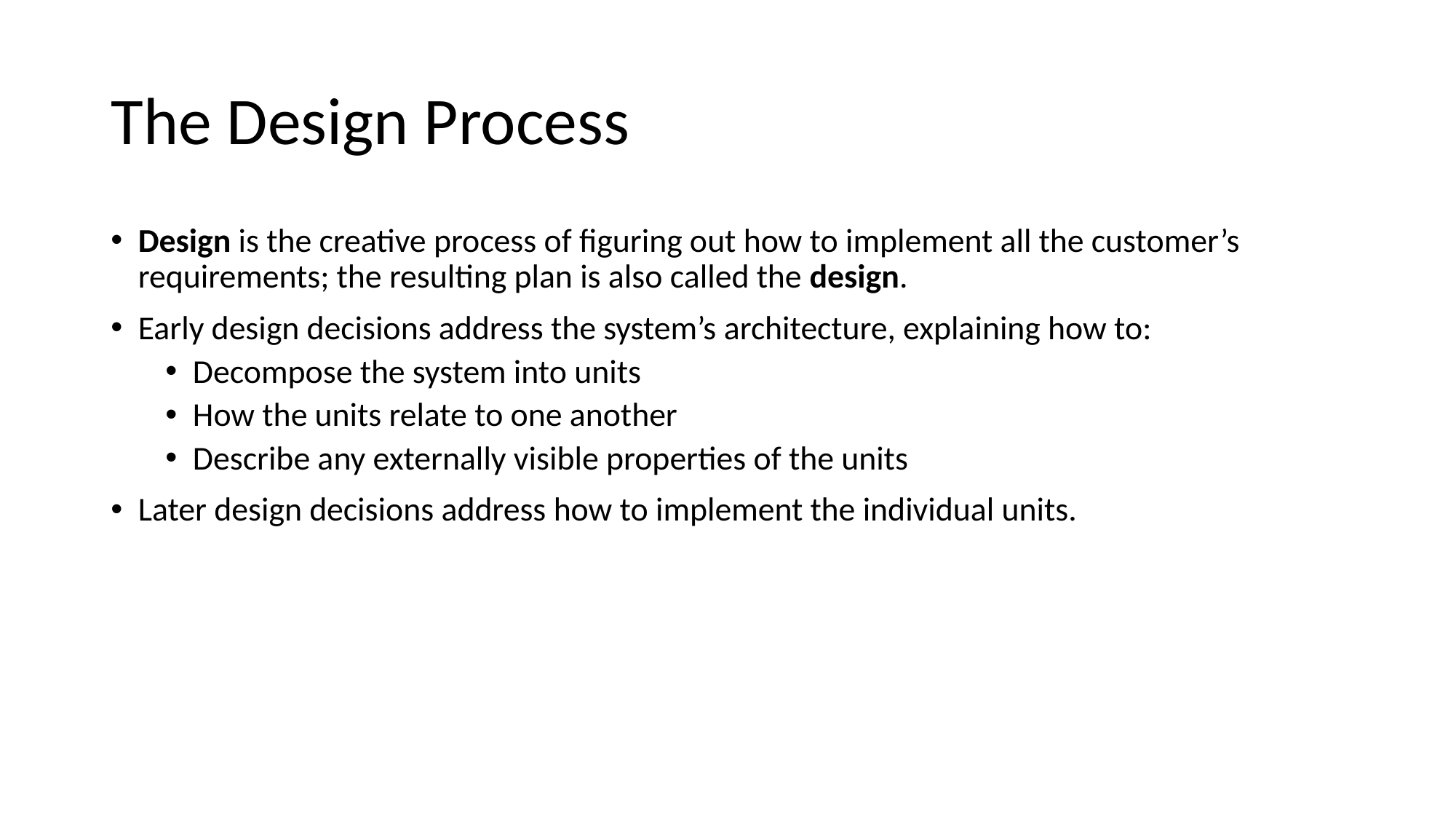

# The Design Process
Design is the creative process of figuring out how to implement all the customer’s requirements; the resulting plan is also called the design.
Early design decisions address the system’s architecture, explaining how to:
Decompose the system into units
How the units relate to one another
Describe any externally visible properties of the units
Later design decisions address how to implement the individual units.